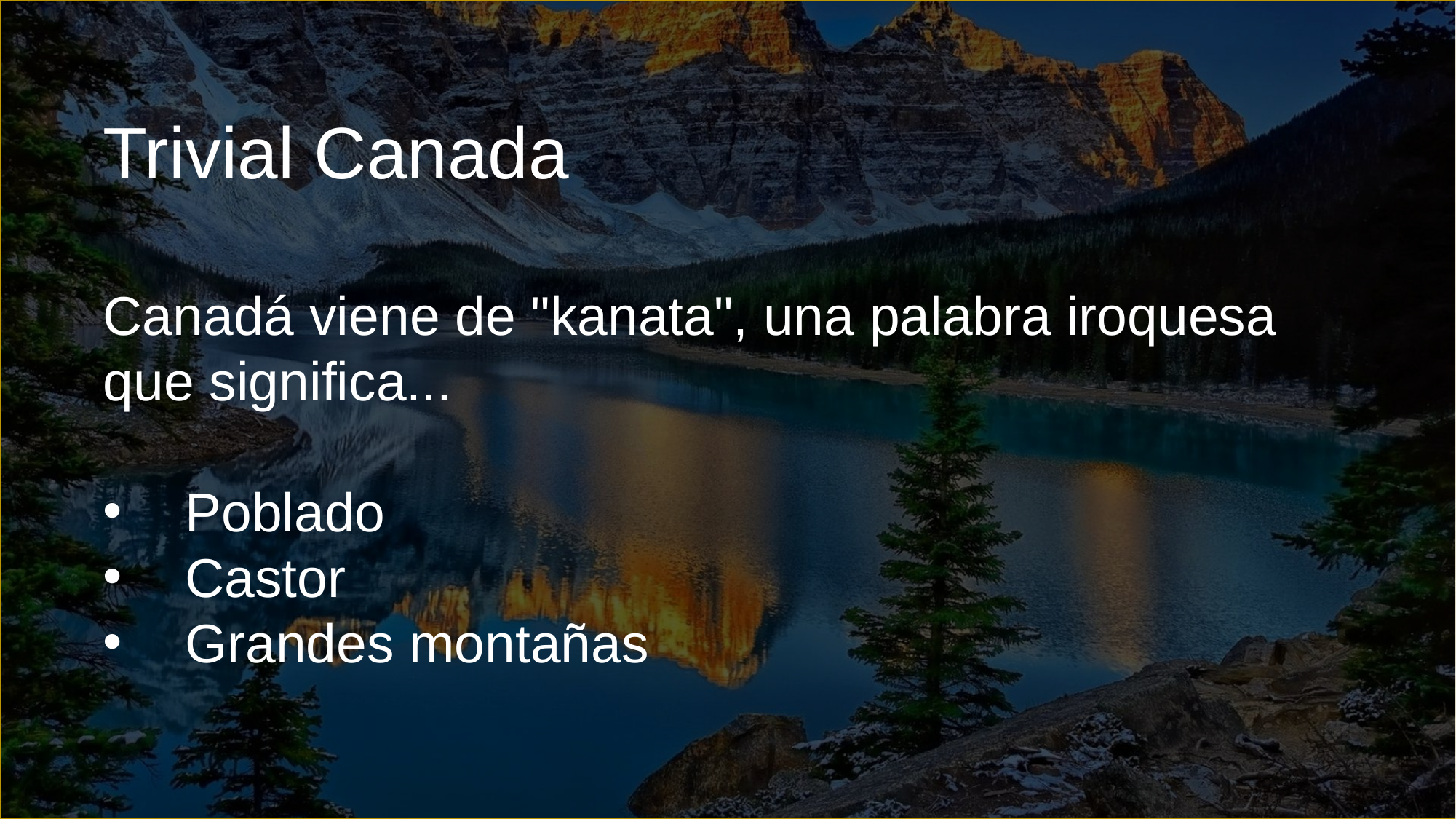

Trivial Canada

Canadá viene de "kanata", una palabra iroquesa que significa...

Poblado
Castor
Grandes montañas